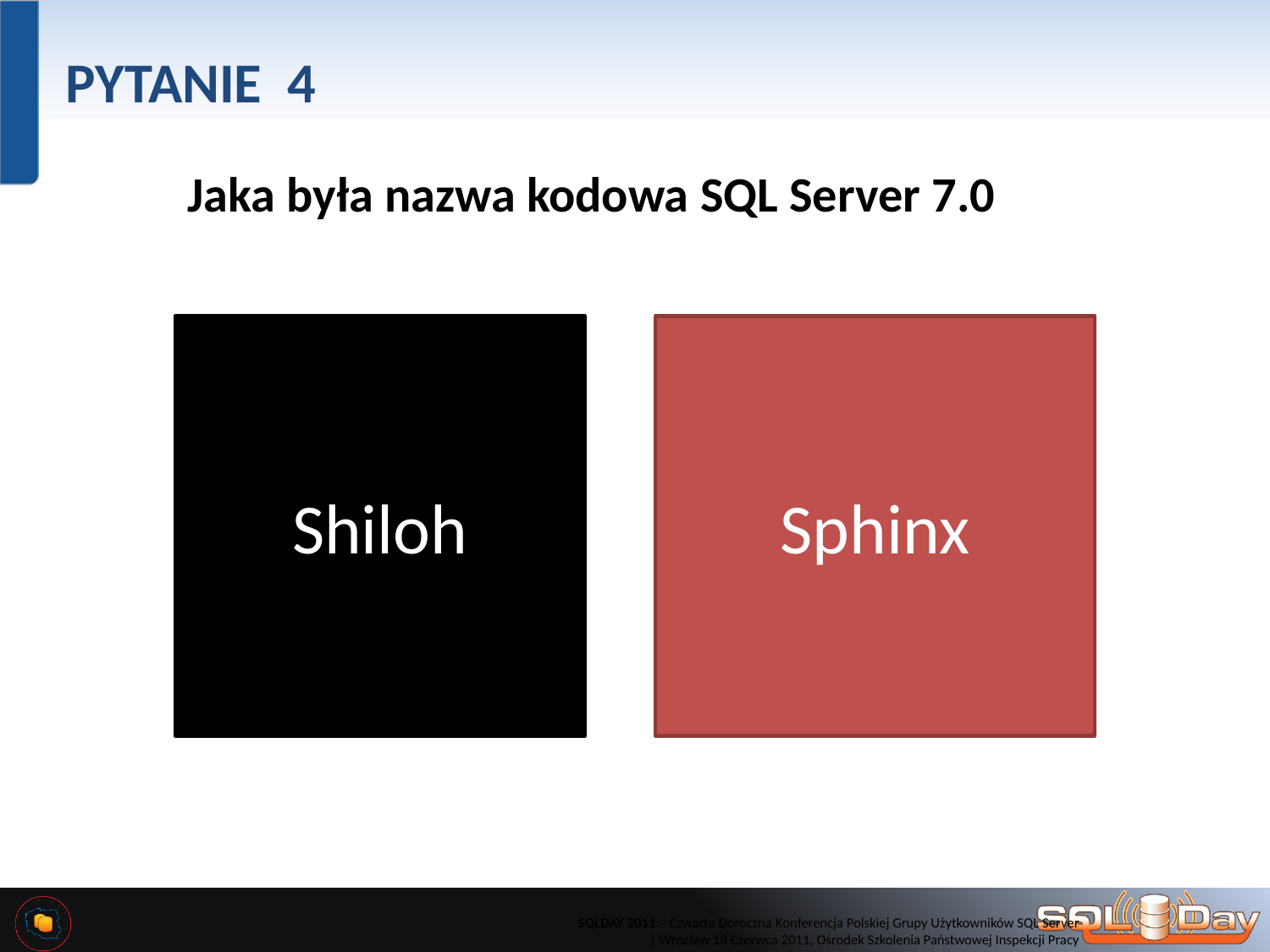

# PYTANIE  4
Jaka była nazwa kodowa SQL Server 7.0

Shiloh
Sphinx
SQLDAY 2011 – Czwarta Doroczna Konferencja Polskiej Grupy Użytkowników SQL Server
 | Wrocław 18 Czerwca 2011, Ośrodek Szkolenia Państwowej Inspekcji Pracy